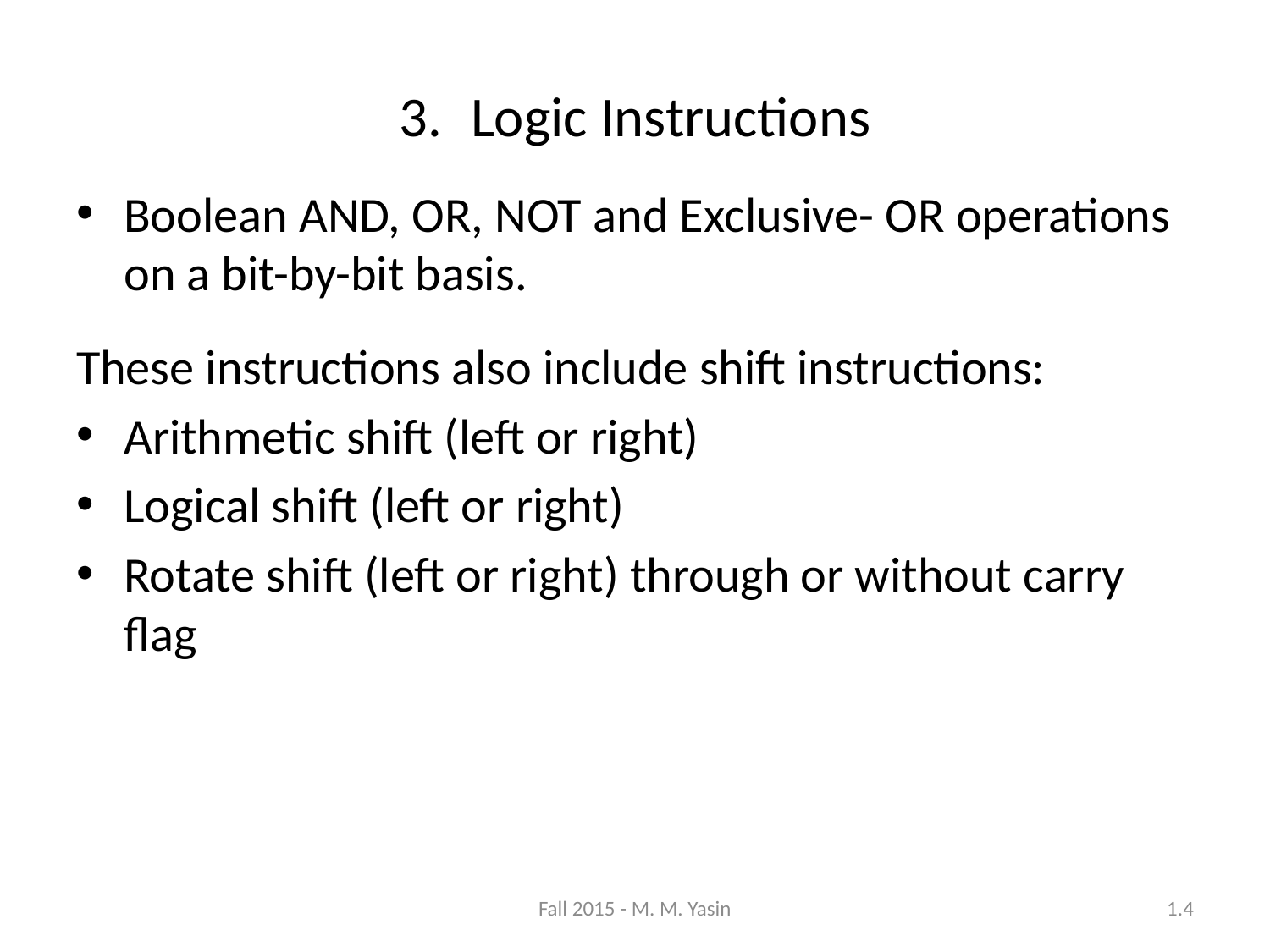

Logic Instructions

Boolean AND, OR, NOT and Exclusive- OR operations on a bit-by-bit basis.

These instructions also include shift instructions:
Arithmetic shift (left or right)
Logical shift (left or right)
Rotate shift (left or right) through or without carry flag
Fall 2015 - M. M. Yasin
1.4